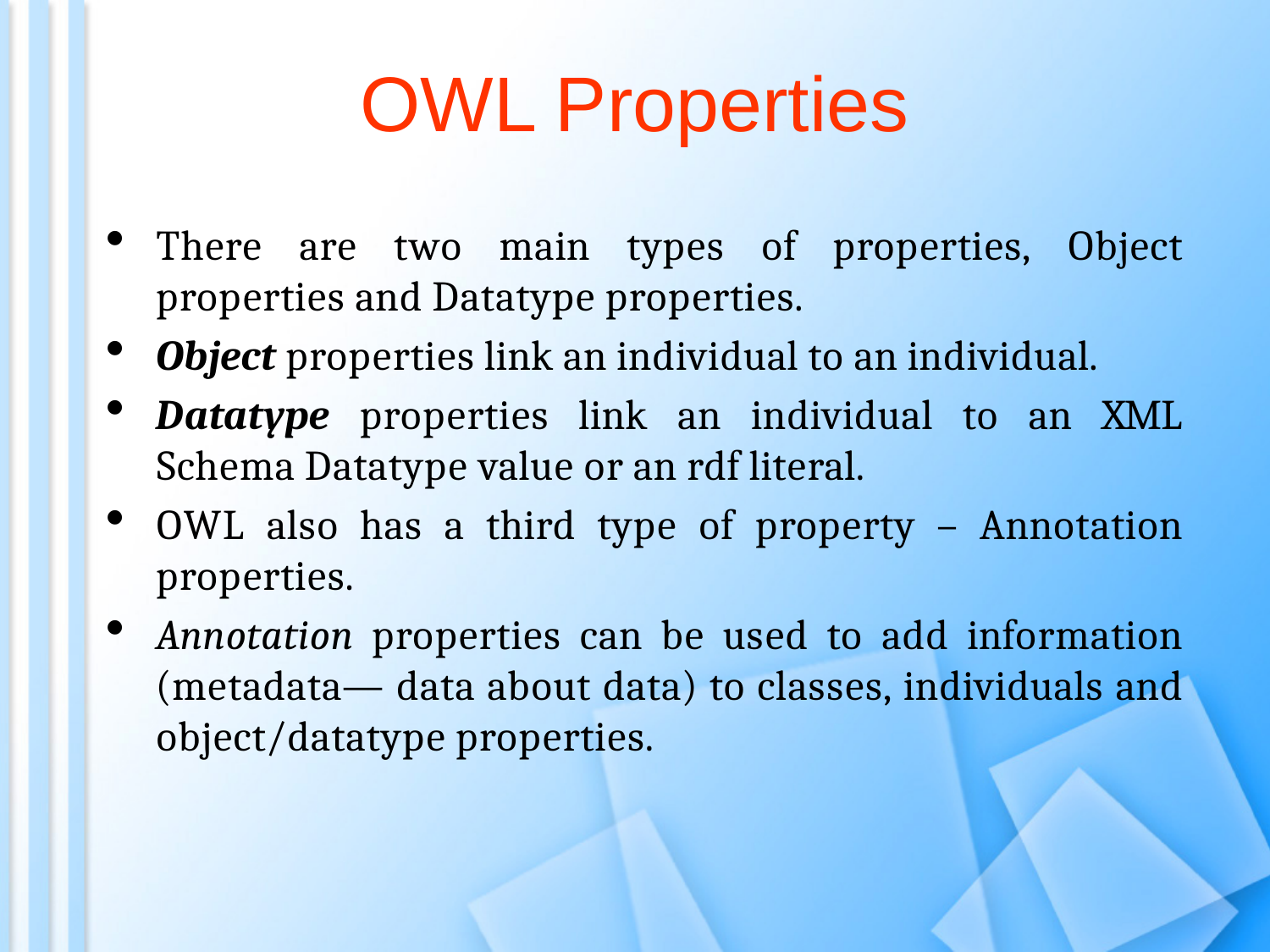

OWL Properties
There are two main types of properties, Object properties and Datatype properties.
Object properties link an individual to an individual.
Datatype properties link an individual to an XML Schema Datatype value or an rdf literal.
OWL also has a third type of property – Annotation properties.
Annotation properties can be used to add information (metadata— data about data) to classes, individuals and object/datatype properties.